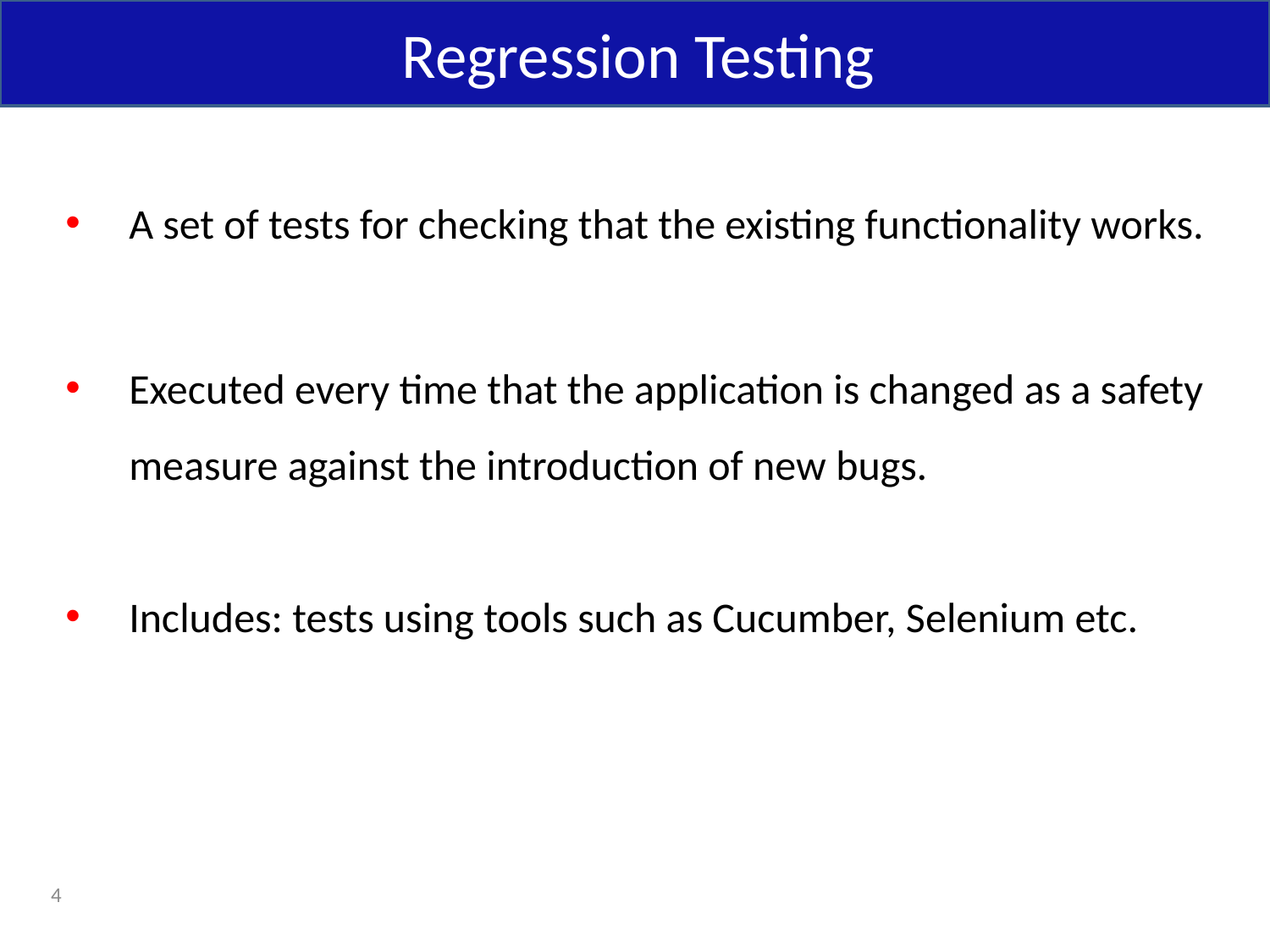

Regression Testing

A set of tests for checking that the existing functionality works.

Executed every time that the application is changed as a safety measure against the introduction of new bugs.

Includes: tests using tools such as Cucumber, Selenium etc.
4